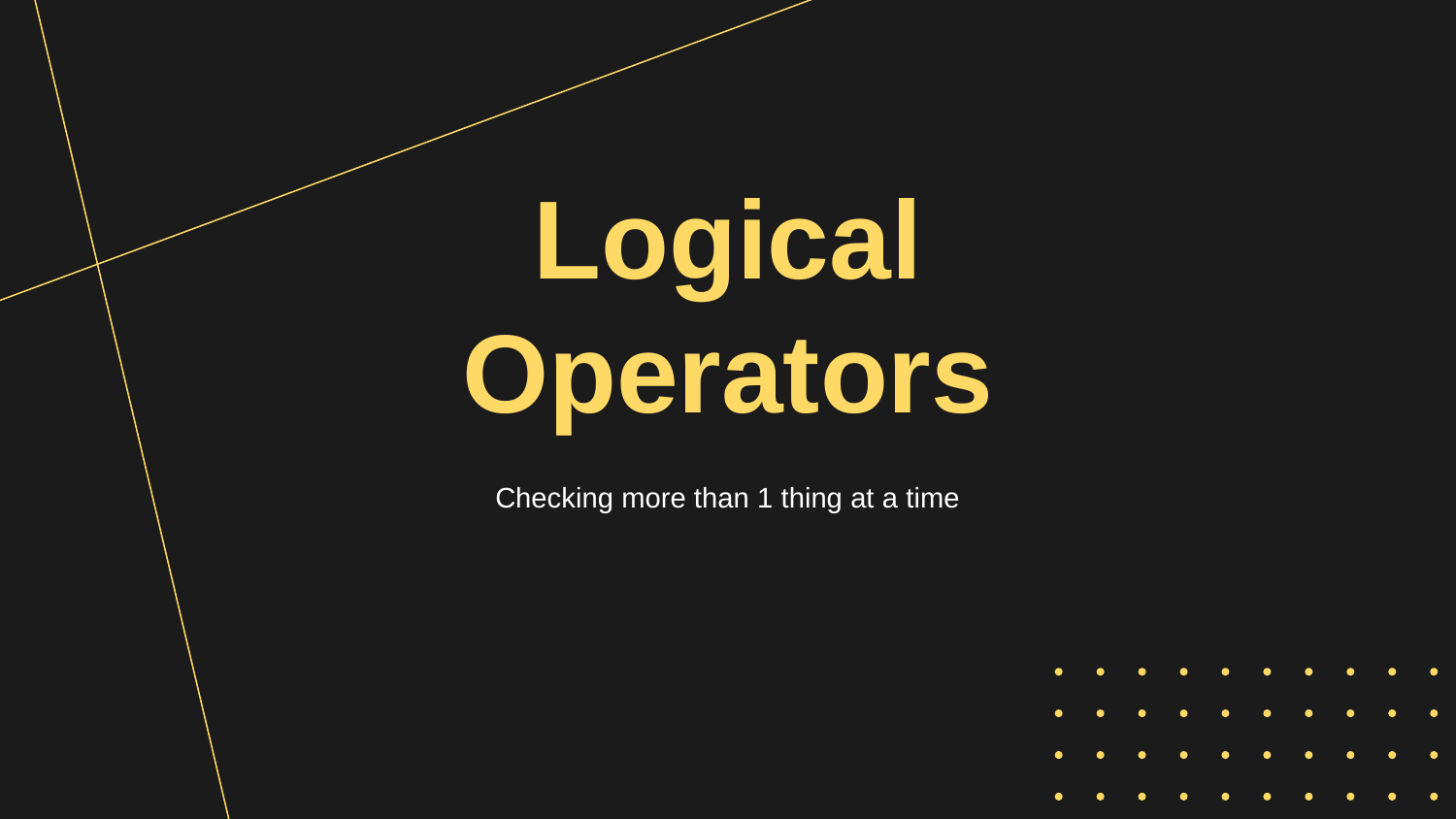

# Logical Operators
Checking more than 1 thing at a time